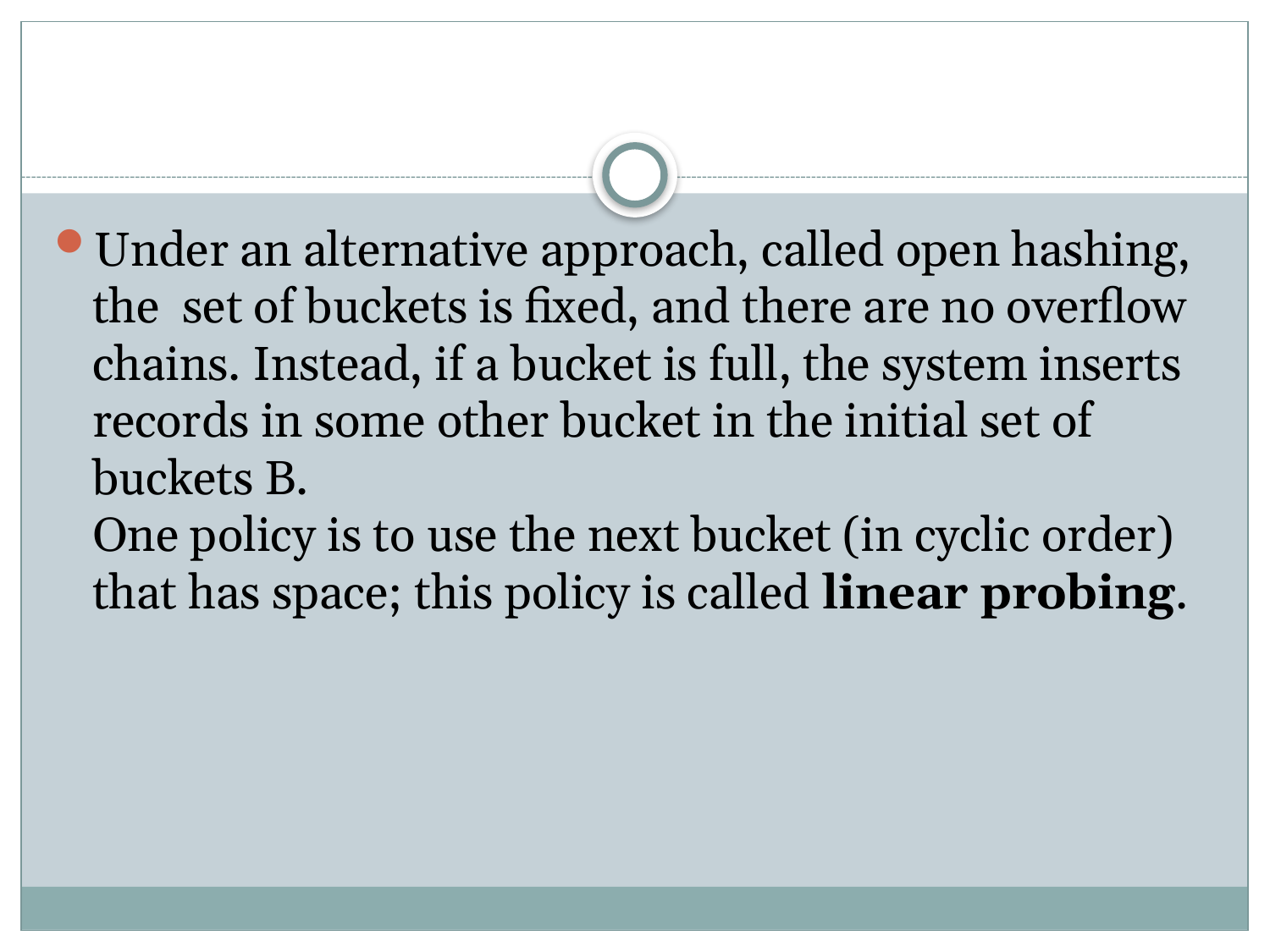

#
Under an alternative approach, called open hashing, the  set of buckets is fixed, and there are no overflow chains. Instead, if a bucket is full, the system inserts records in some other bucket in the initial set of buckets B.
One policy is to use the next bucket (in cyclic order) that has space; this policy is called linear probing.